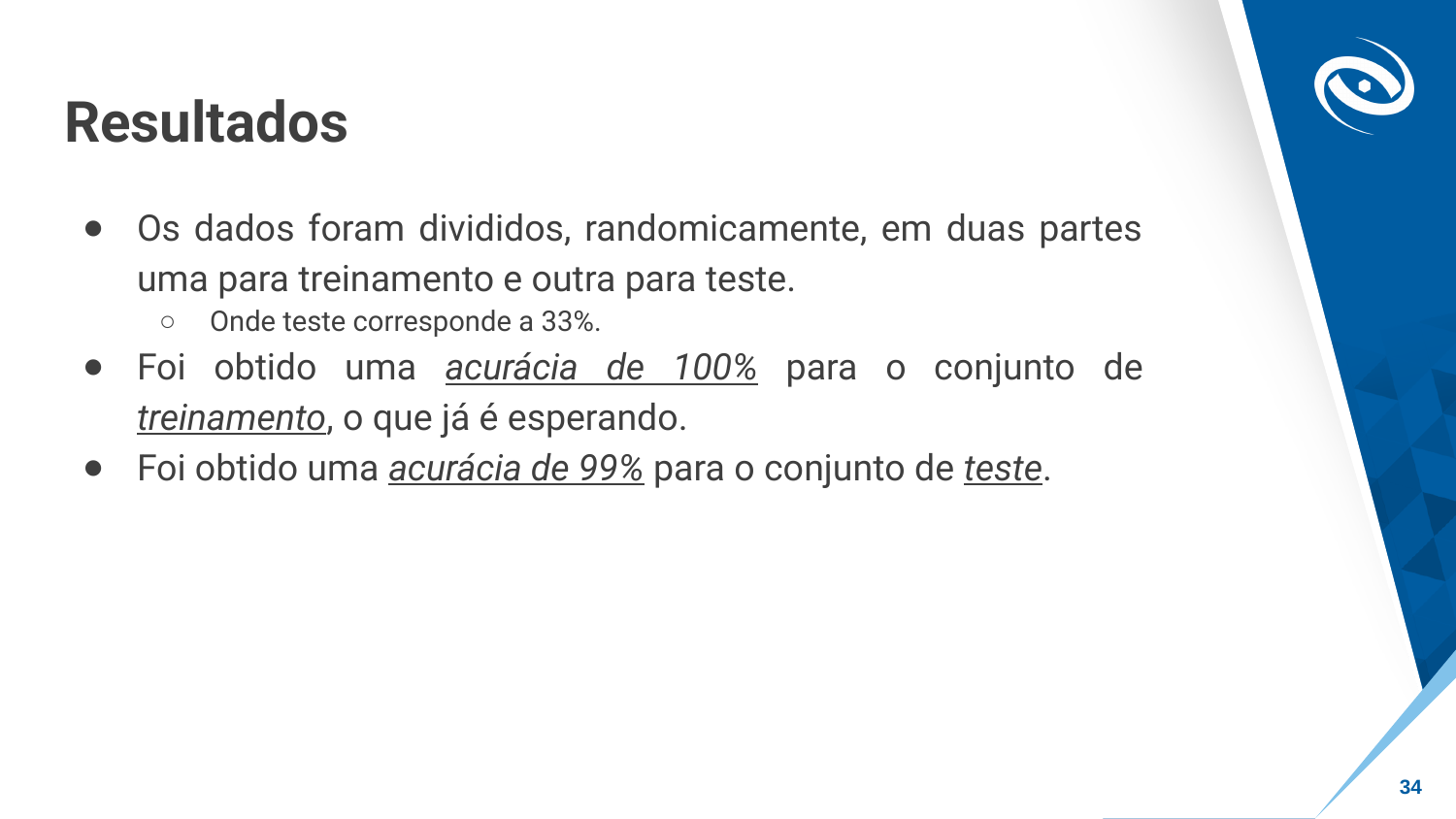

# Resultados
Os dados foram divididos, randomicamente, em duas partes uma para treinamento e outra para teste.
Onde teste corresponde a 33%.
Foi obtido uma acurácia de 100% para o conjunto de treinamento, o que já é esperando.
Foi obtido uma acurácia de 99% para o conjunto de teste.
34